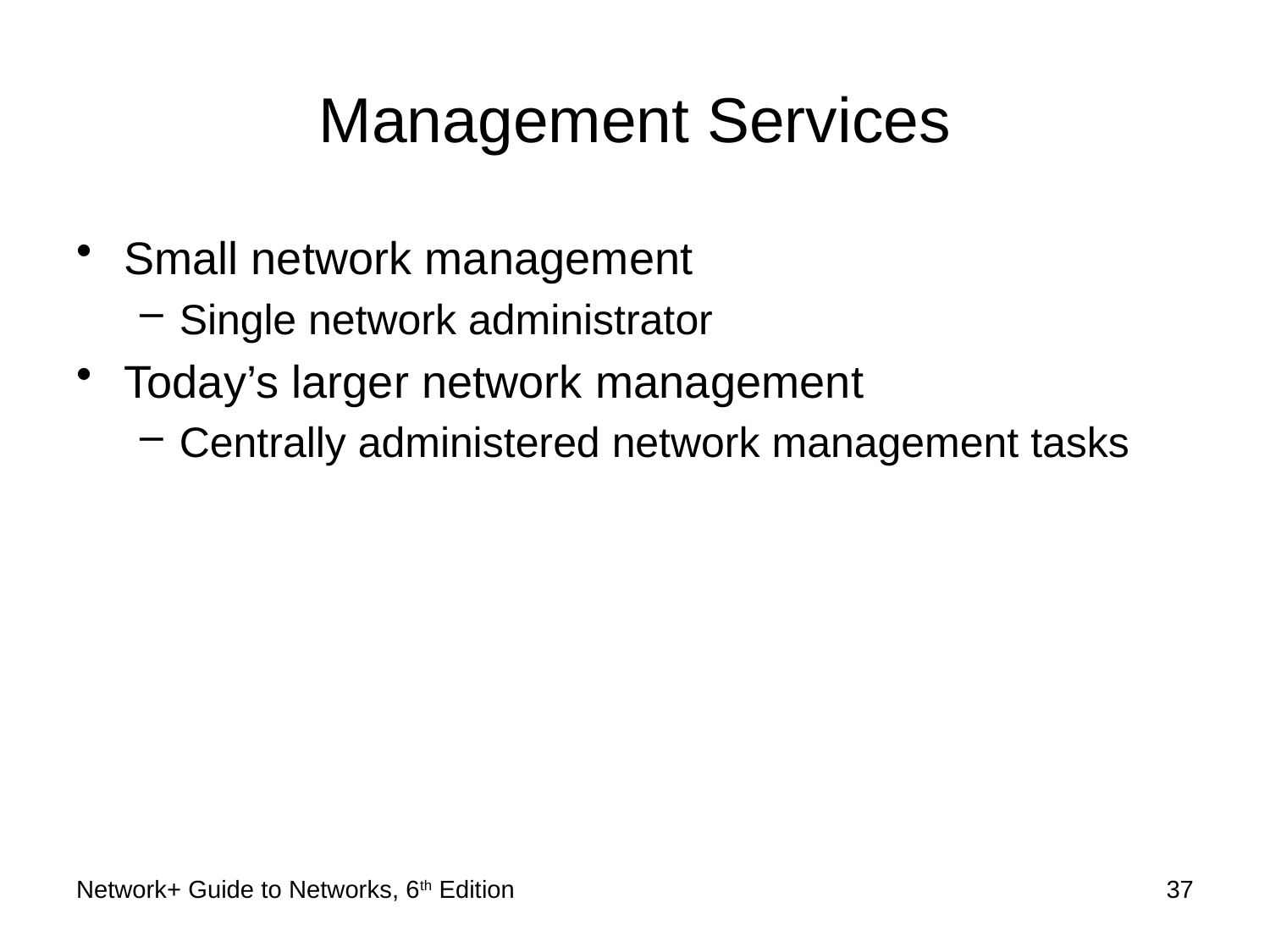

# Management Services
Small network management
Single network administrator
Today’s larger network management
Centrally administered network management tasks
Network+ Guide to Networks, 6th Edition
37